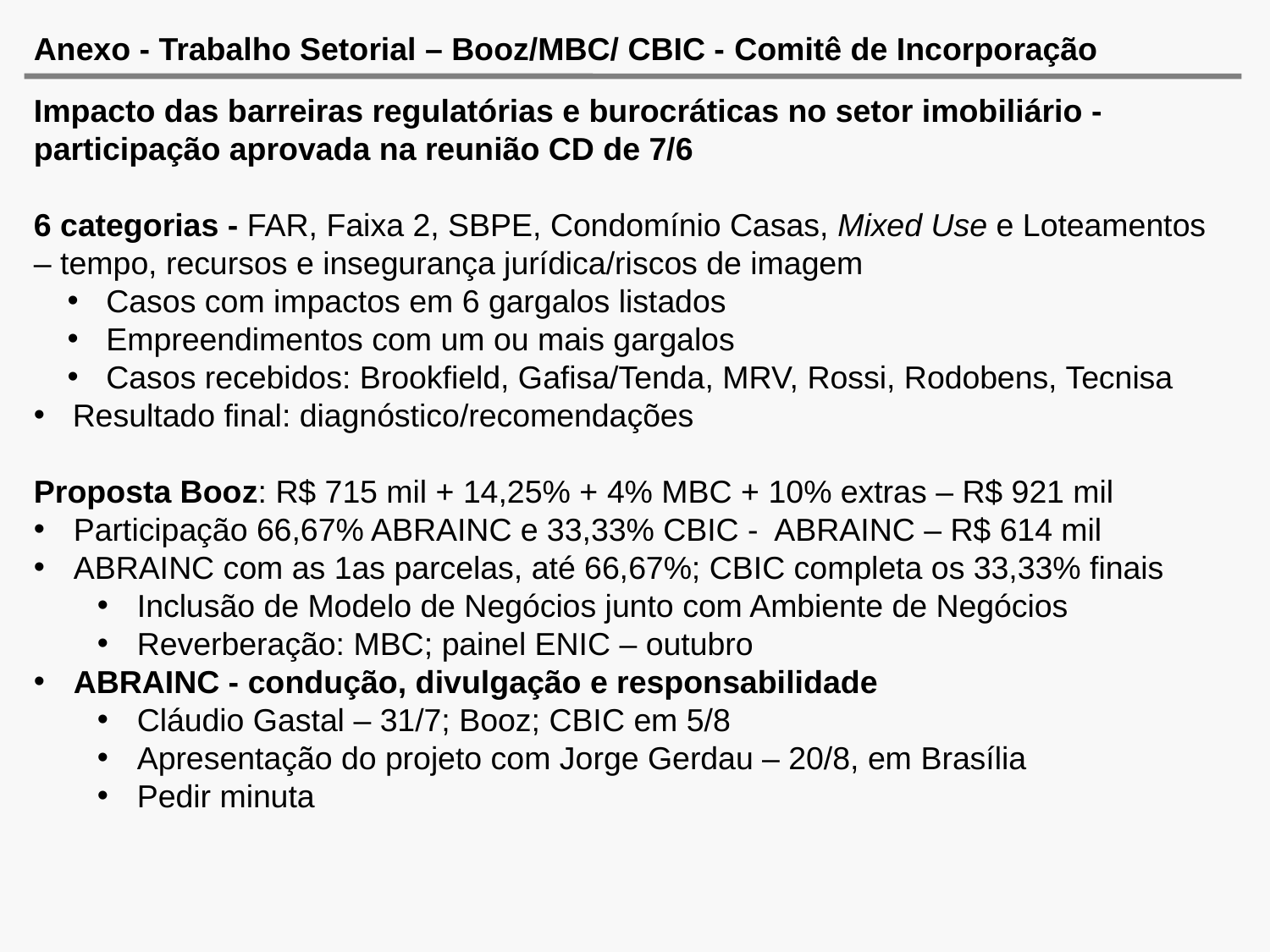

# Anexo - Trabalho Setorial – Booz/MBC/ CBIC - Comitê de Incorporação

Impacto das barreiras regulatórias e burocráticas no setor imobiliário - participação aprovada na reunião CD de 7/6

6 categorias - FAR, Faixa 2, SBPE, Condomínio Casas, Mixed Use e Loteamentos – tempo, recursos e insegurança jurídica/riscos de imagem
 Casos com impactos em 6 gargalos listados
 Empreendimentos com um ou mais gargalos
 Casos recebidos: Brookfield, Gafisa/Tenda, MRV, Rossi, Rodobens, Tecnisa
 Resultado final: diagnóstico/recomendações

Proposta Booz: R$ 715 mil + 14,25% + 4% MBC + 10% extras – R$ 921 mil
Participação 66,67% ABRAINC e 33,33% CBIC -  ABRAINC – R$ 614 mil
ABRAINC com as 1as parcelas, até 66,67%; CBIC completa os 33,33% finais
Inclusão de Modelo de Negócios junto com Ambiente de Negócios
Reverberação: MBC; painel ENIC – outubro
ABRAINC - condução, divulgação e responsabilidade
Cláudio Gastal – 31/7; Booz; CBIC em 5/8
Apresentação do projeto com Jorge Gerdau – 20/8, em Brasília
Pedir minuta